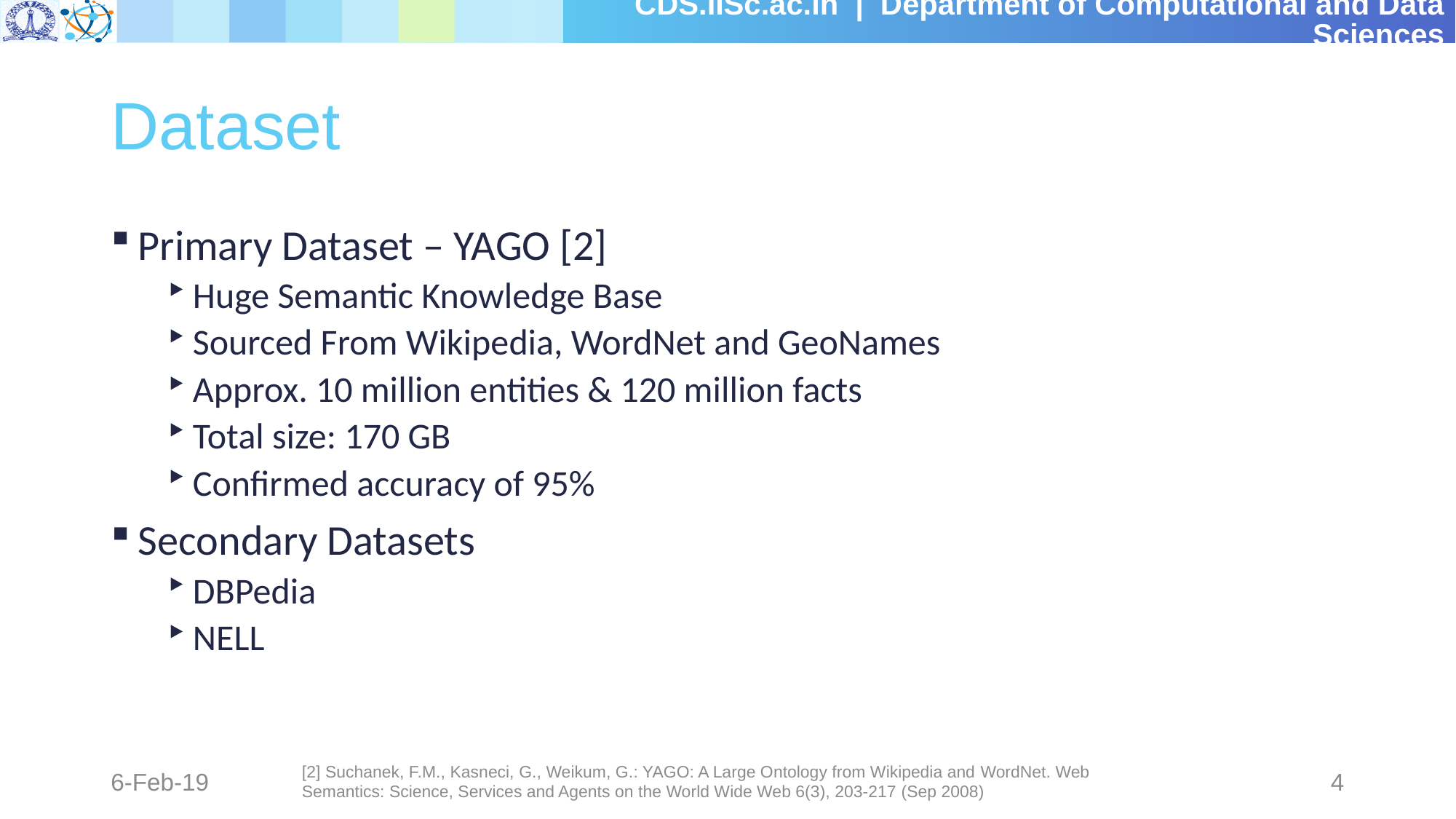

# Dataset
Primary Dataset – YAGO [2]
Huge Semantic Knowledge Base
Sourced From Wikipedia, WordNet and GeoNames
Approx. 10 million entities & 120 million facts
Total size: 170 GB
Confirmed accuracy of 95%
Secondary Datasets
DBPedia
NELL
6-Feb-19
[2] Suchanek, F.M., Kasneci, G., Weikum, G.: YAGO: A Large Ontology from Wikipedia and WordNet. Web Semantics: Science, Services and Agents on the World Wide Web 6(3), 203-217 (Sep 2008)
4